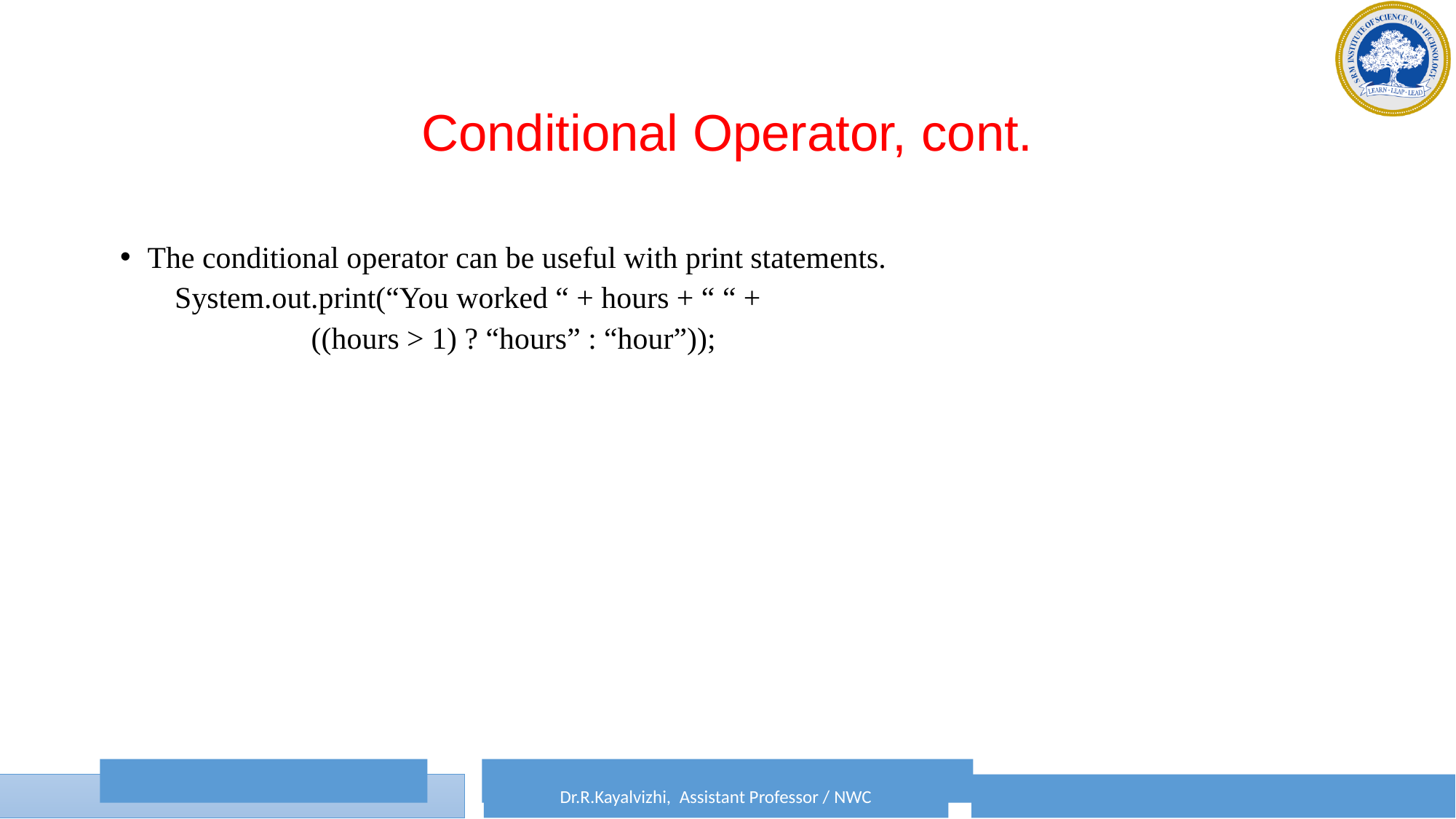

# Conditional Operator, cont.
The conditional operator can be useful with print statements.
System.out.print(“You worked “ + hours + “ “ +
		((hours > 1) ? “hours” : “hour”));

Dr.P.Rama,  Assistant Professor / SRM CTECH
Dr.R.Kayalvizhi,  Assistant Professor / NWC

95